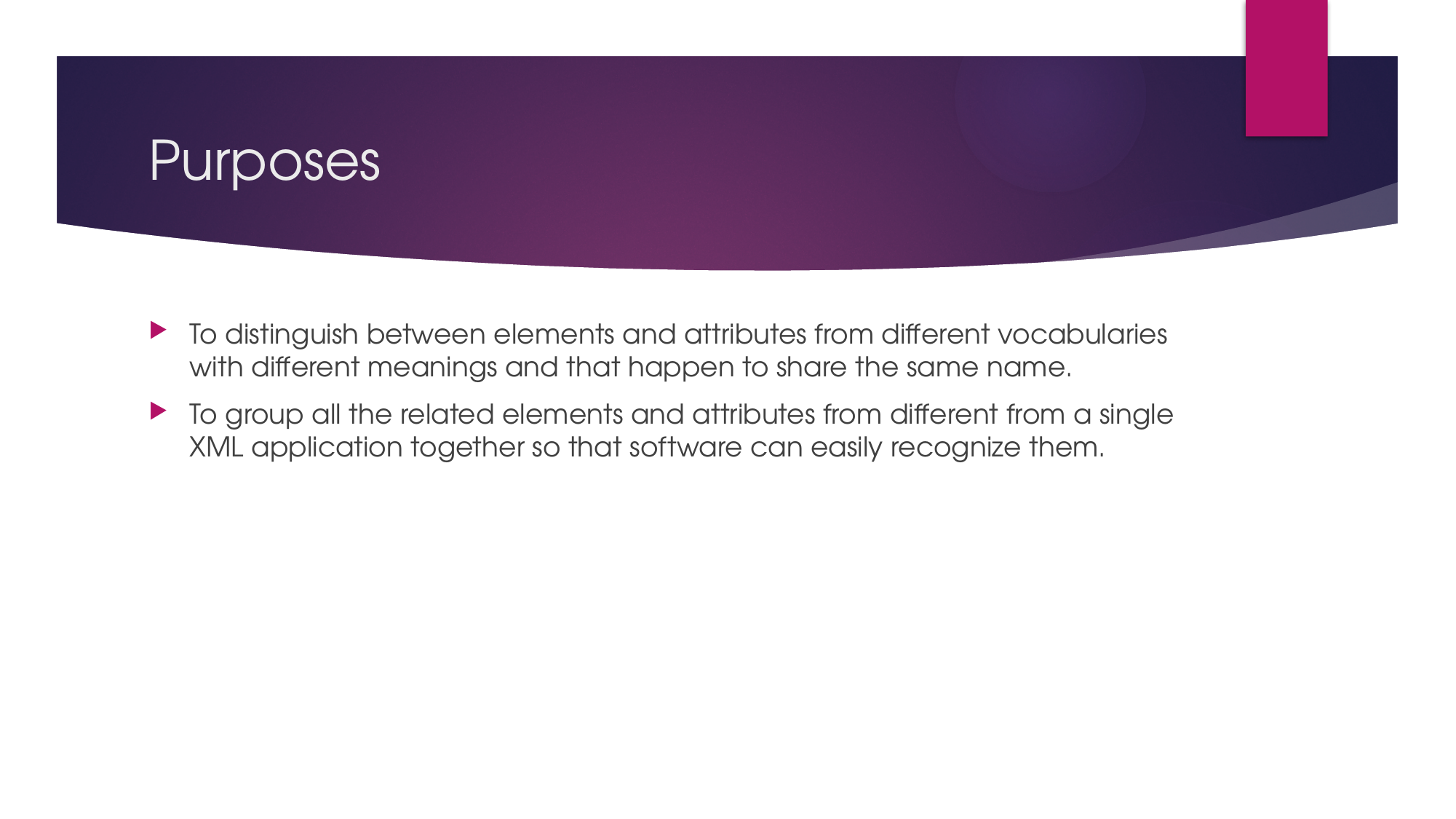

# Purposes
To distinguish between elements and attributes from different vocabularies with different meanings and that happen to share the same name.
To group all the related elements and attributes from different from a single XML application together so that software can easily recognize them.